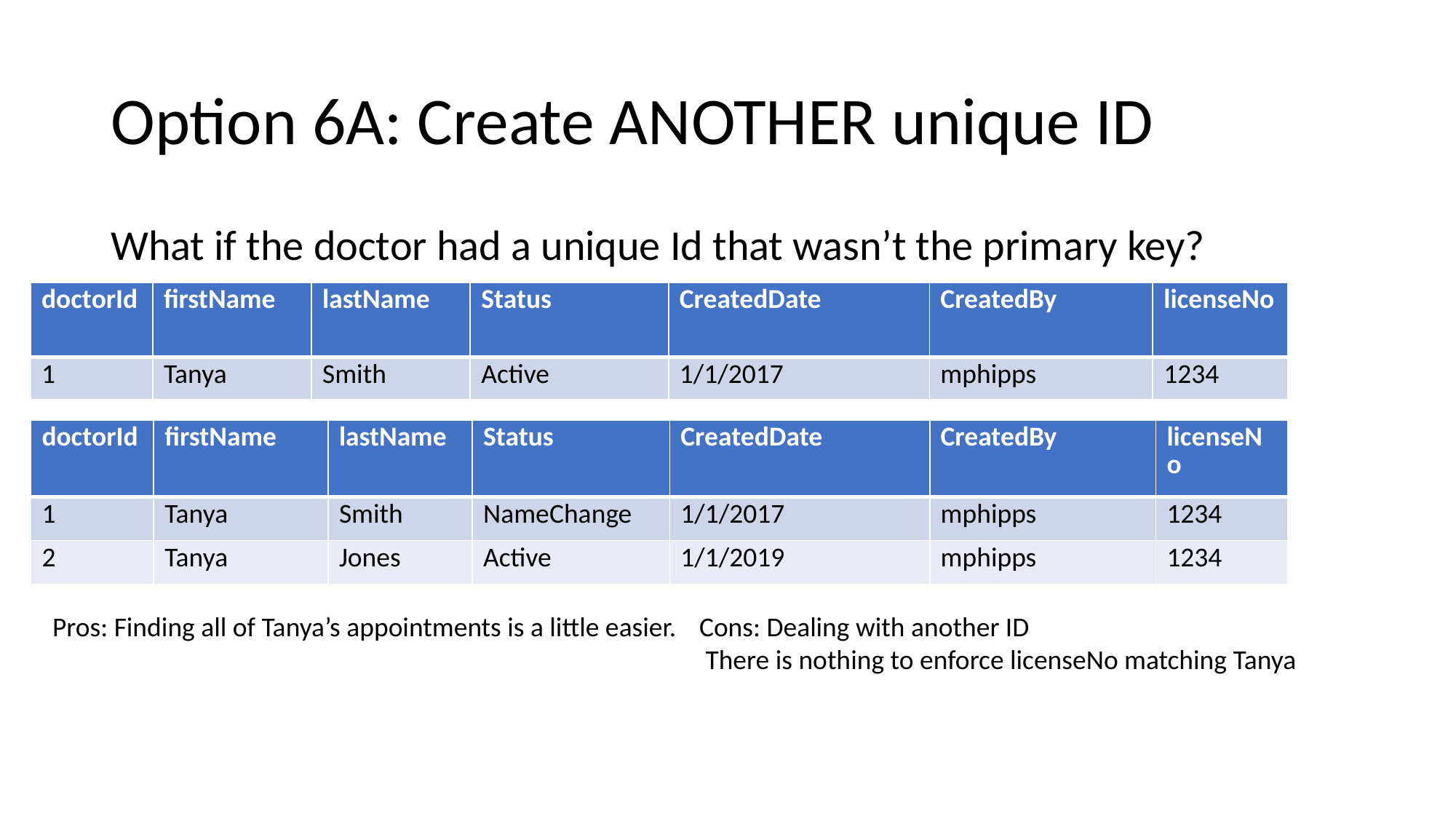

# Option 6A: Create ANOTHER unique ID
What if the doctor had a unique Id that wasn’t the primary key?
| doctorId | firstName | lastName | Status | CreatedDate | CreatedBy | licenseNo |
| --- | --- | --- | --- | --- | --- | --- |
| 1 | Tanya | Smith | Active | 1/1/2017 | mphipps | 1234 |
| doctorId | firstName | lastName | Status | CreatedDate | CreatedBy | licenseNo |
| --- | --- | --- | --- | --- | --- | --- |
| 1 | Tanya | Smith | NameChange | 1/1/2017 | mphipps | 1234 |
| 2 | Tanya | Jones | Active | 1/1/2019 | mphipps | 1234 |
Pros: Finding all of Tanya’s appointments is a little easier.
Cons: Dealing with another ID
 There is nothing to enforce licenseNo matching Tanya